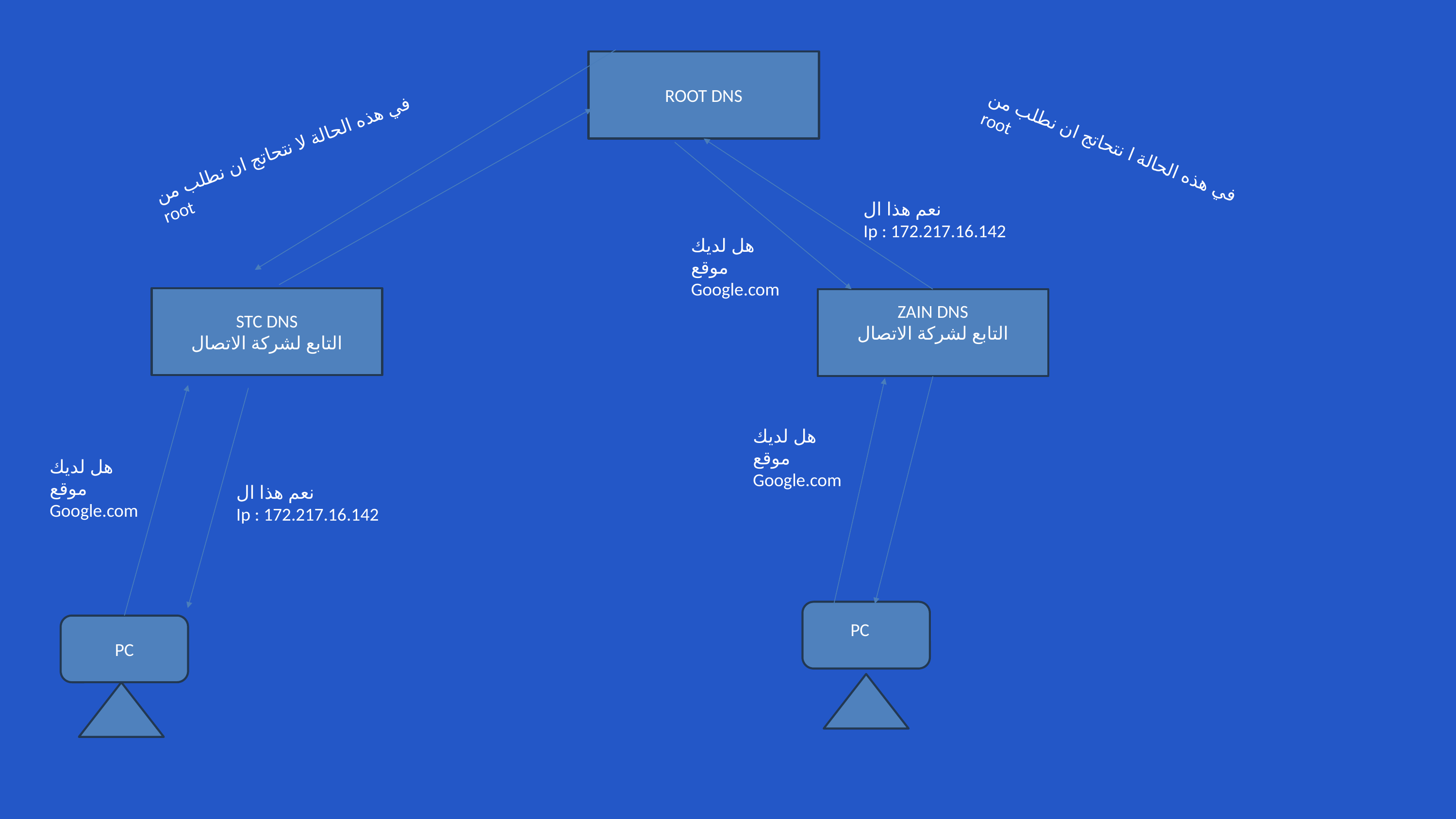

ROOT DNS
في هذه الحالة لا نتحاتج ان نطلب من
root
في هذه الحالة ا نتحاتج ان نطلب من
root
نعم هذا ال
Ip : 172.217.16.142
هل لديك موقع
Google.com
STC DNS
التابع لشركة الاتصال
ZAIN DNS
التابع لشركة الاتصال

هل لديك موقع
Google.com
هل لديك موقع
Google.com
نعم هذا ال
Ip : 172.217.16.142

PC
PC